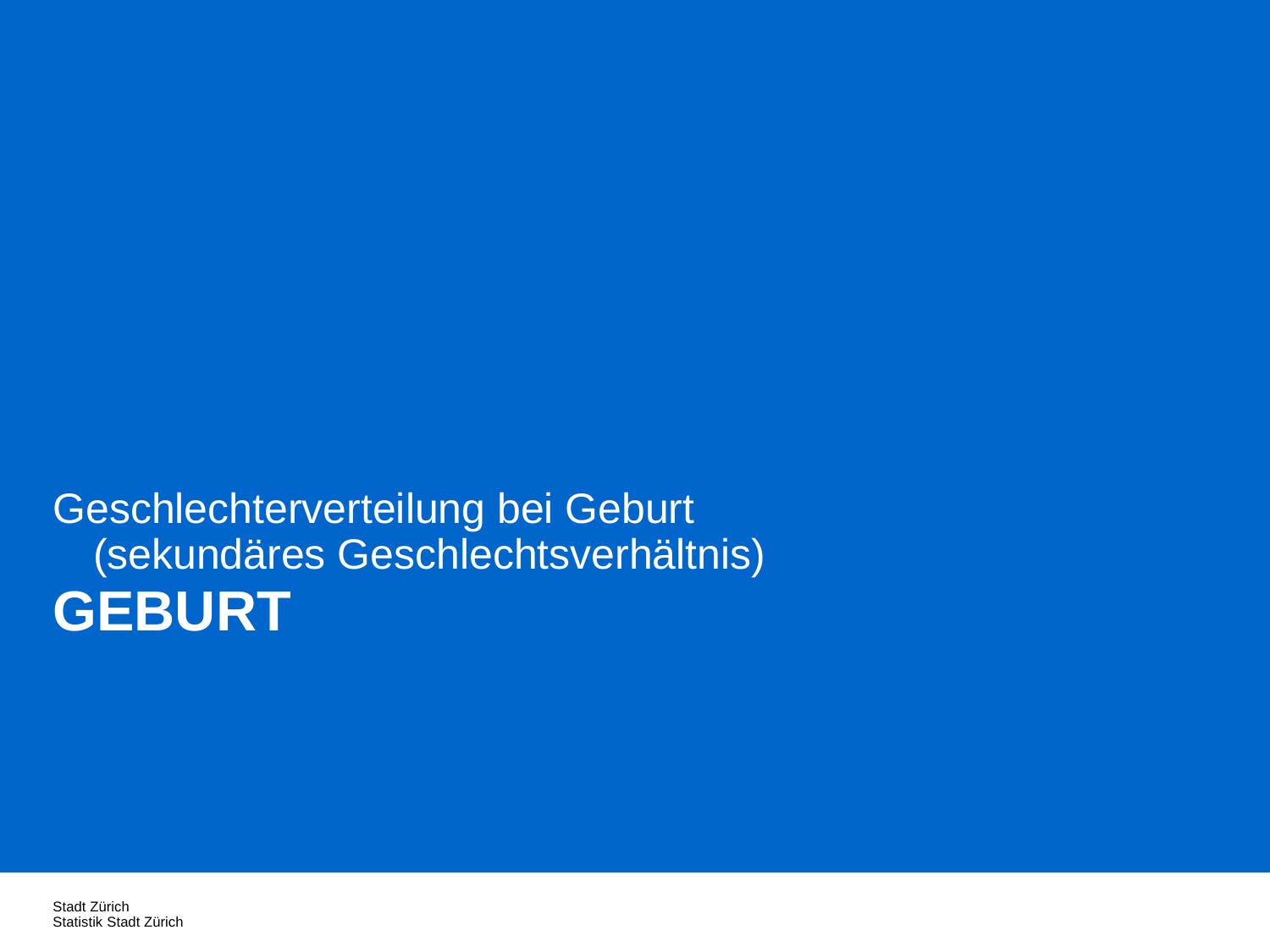

Geschlechterverteilung bei Geburt
(sekundäres Geschlechtsverhältnis)
GEBURT

Stadt Zürich
Statistik Stadt Zürich